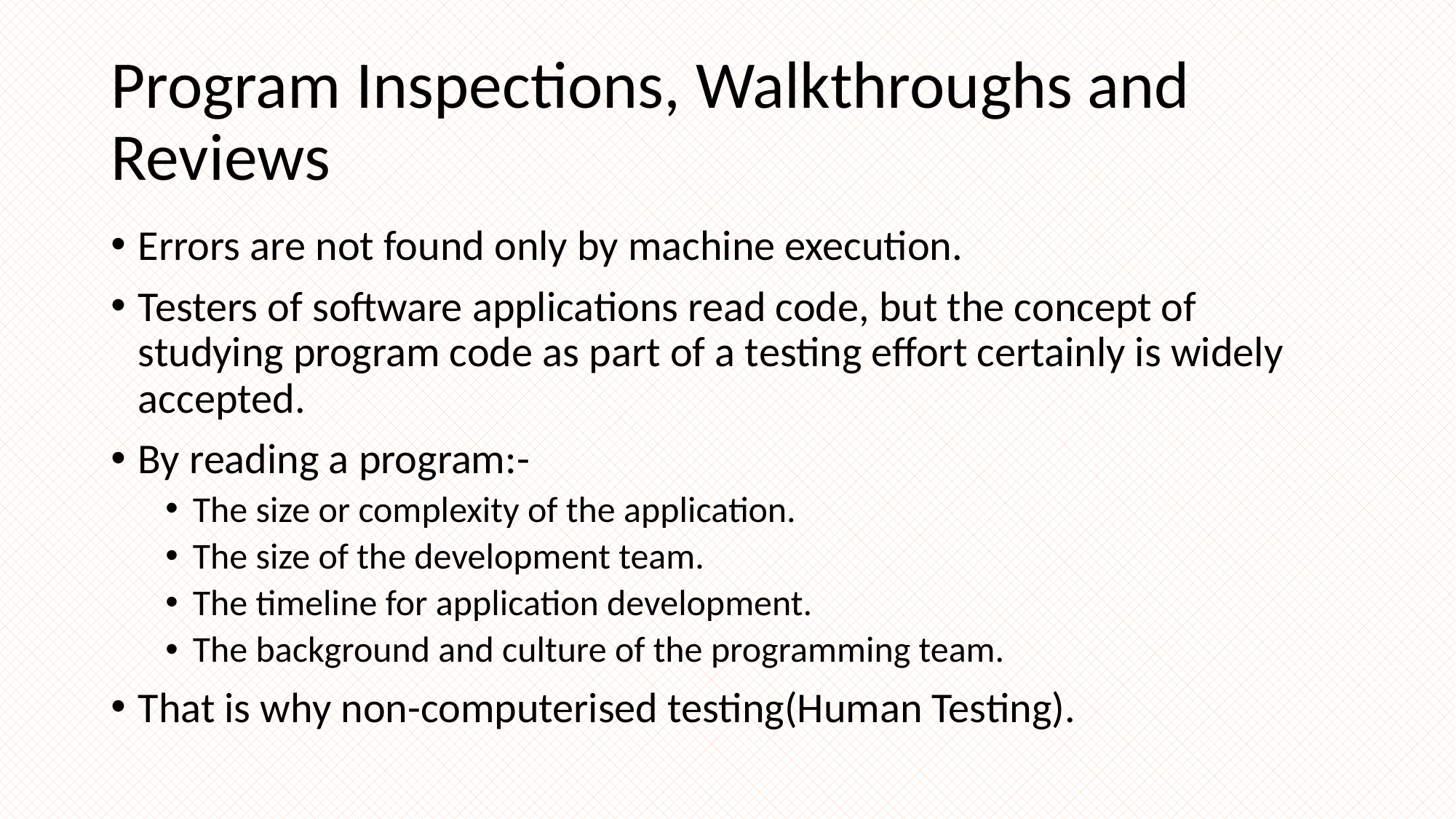

# Program Inspections, Walkthroughs and Reviews
Errors are not found only by machine execution.
Testers of software applications read code, but the concept of studying program code as part of a testing effort certainly is widely accepted.
By reading a program:-
The size or complexity of the application.
The size of the development team.
The timeline for application development.
The background and culture of the programming team.
That is why non-computerised testing(Human Testing).